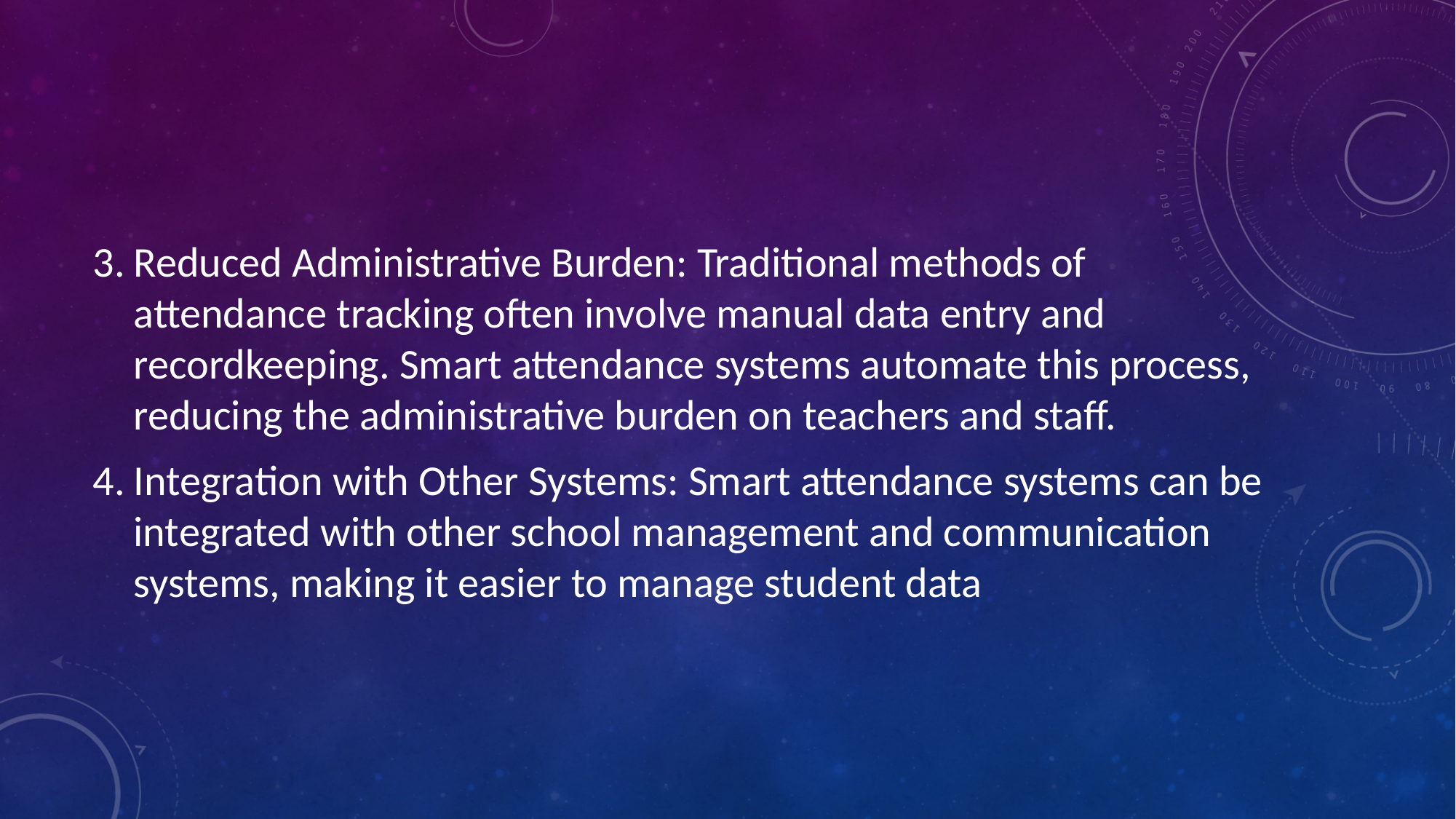

Reduced Administrative Burden: Traditional methods of attendance tracking often involve manual data entry and recordkeeping. Smart attendance systems automate this process, reducing the administrative burden on teachers and staff.
Integration with Other Systems: Smart attendance systems can be integrated with other school management and communication systems, making it easier to manage student data